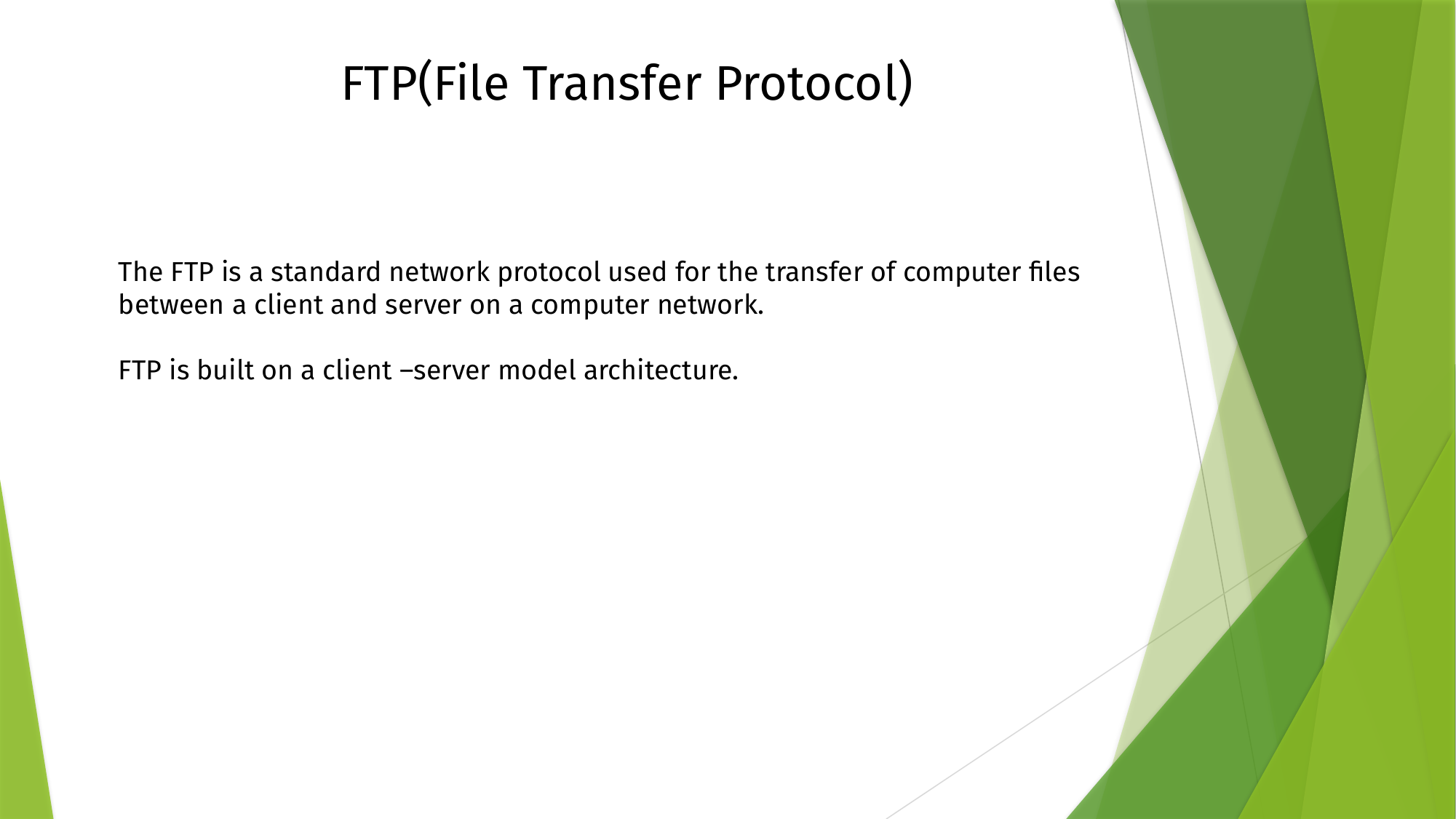

FTP(File Transfer Protocol)
The FTP is a standard network protocol used for the transfer of computer files between a client and server on a computer network.

FTP is built on a client –server model architecture.